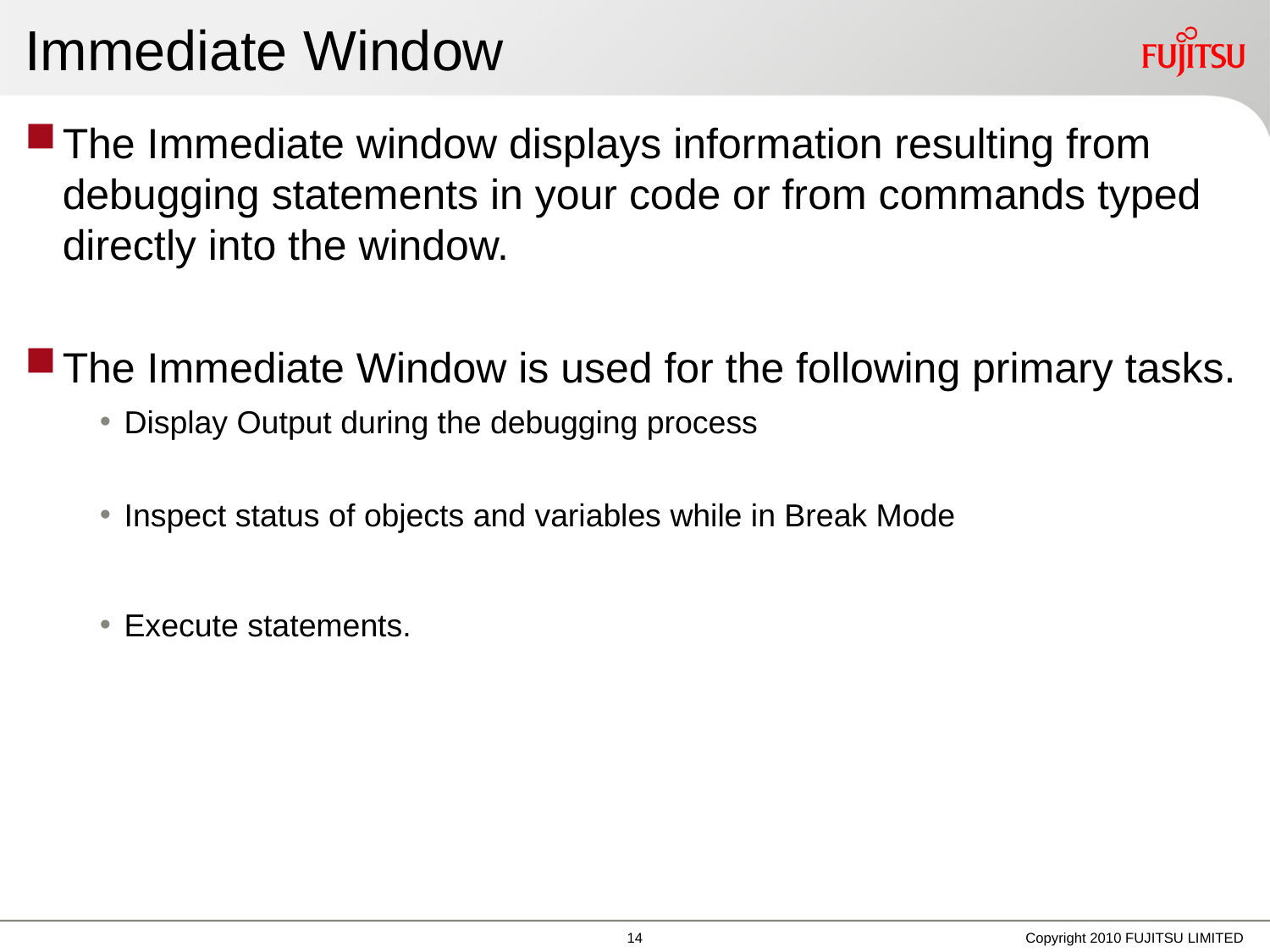

# Immediate Window
The Immediate window displays information resulting from debugging statements in your code or from commands typed directly into the window.

The Immediate Window is used for the following primary tasks.
Display Output during the debugging process

Inspect status of objects and variables while in Break Mode

Execute statements.
Copyright 2010 FUJITSU LIMITED